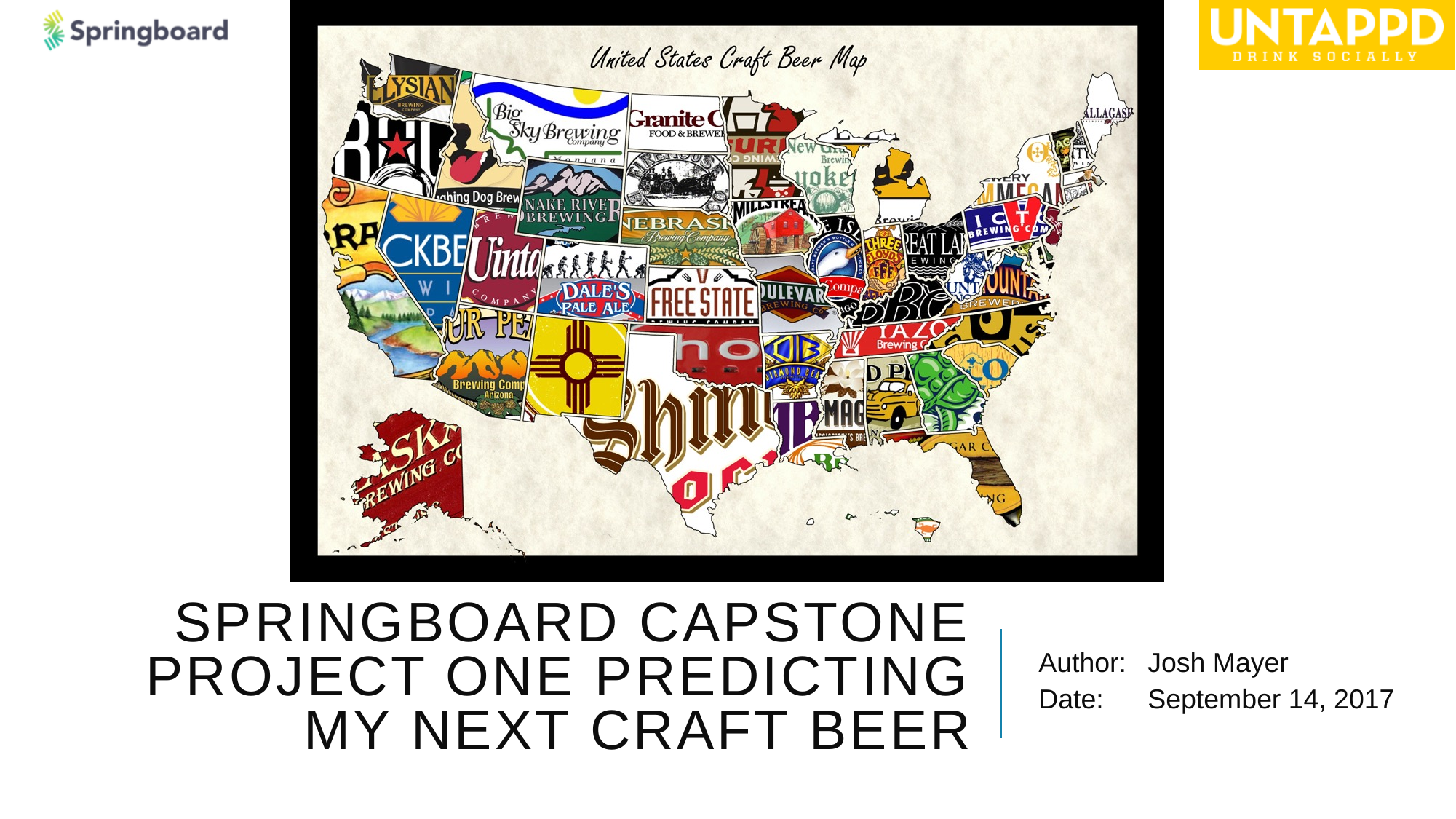

# Springboard Capstone Project One Predicting MY Next Craft Beer
Author: 	Josh Mayer
Date:	September 14, 2017